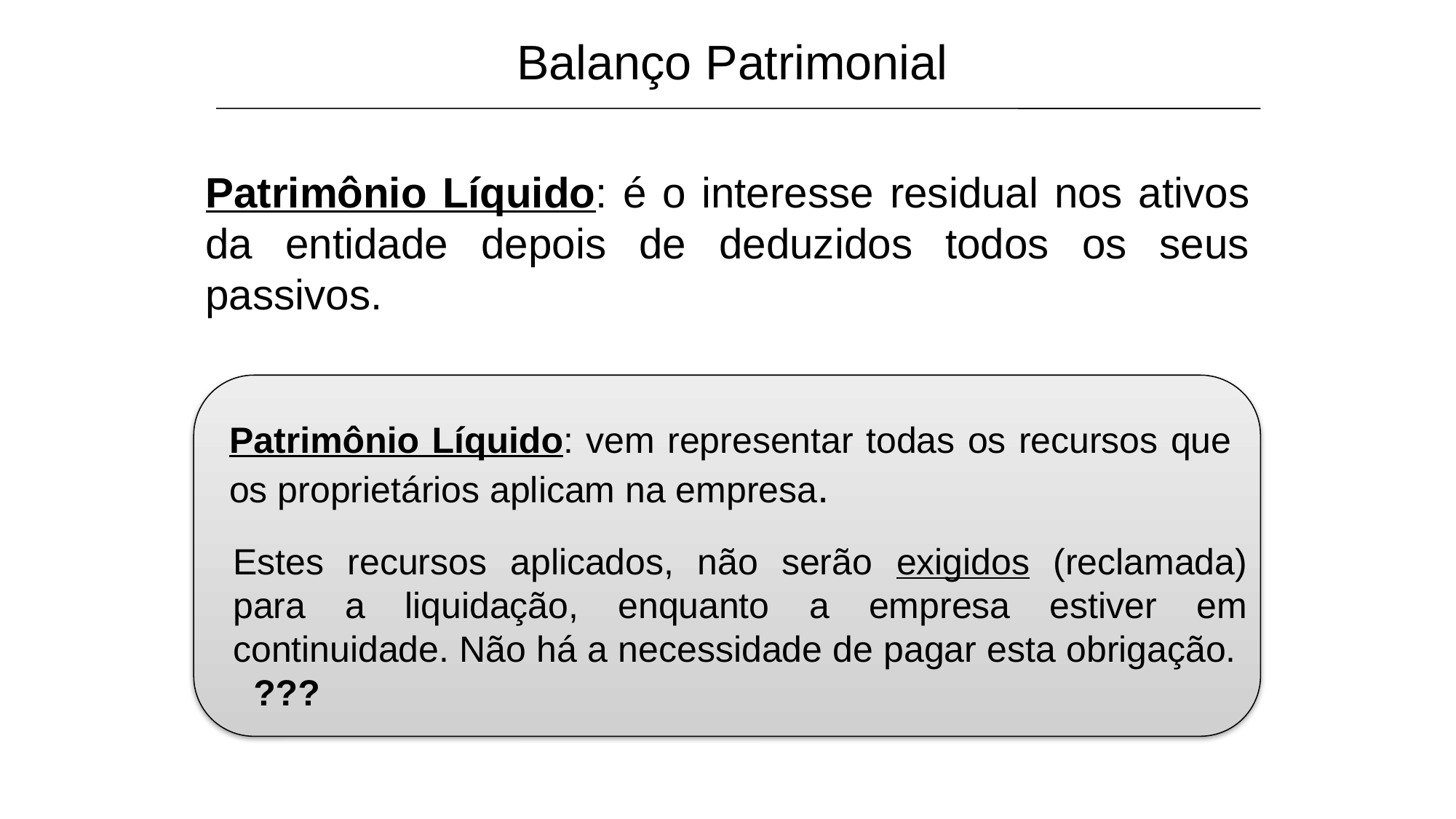

Balanço Patrimonial

Patrimônio Líquido: é o interesse residual nos ativos da entidade depois de deduzidos todos os seus passivos.

Patrimônio Líquido: vem representar todas os recursos que os proprietários aplicam na empresa.
Estes recursos aplicados, não serão exigidos (reclamada) para a liquidação, enquanto a empresa estiver em continuidade. Não há a necessidade de pagar esta obrigação.    ???